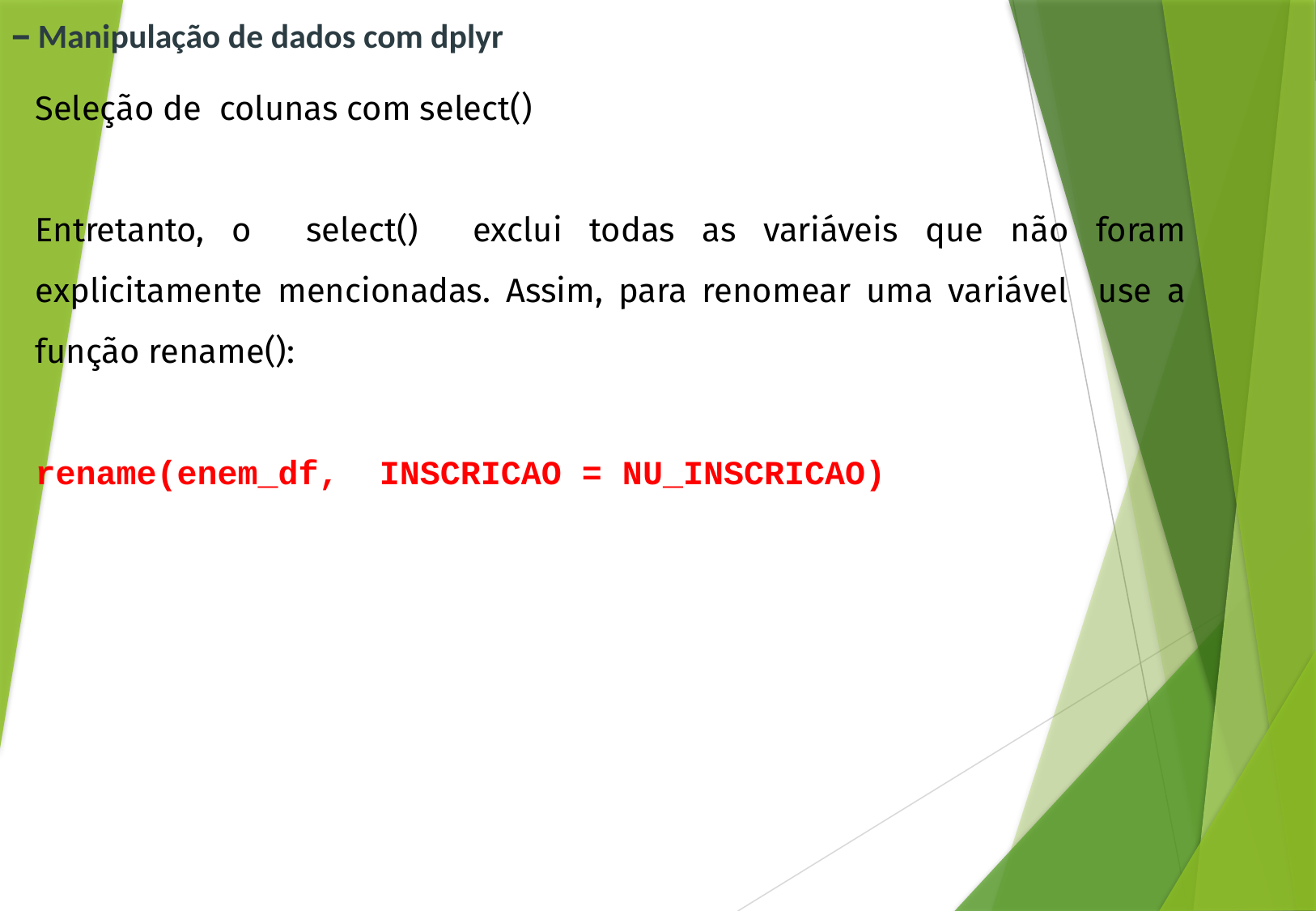

# – Manipulação de dados com dplyr
Seleção de  colunas com select()

Entretanto, o  select()  exclui todas as variáveis que não foram explicitamente mencionadas. Assim, para renomear uma variável  use a função rename():

rename(enem_df,  INSCRICAO = NU_INSCRICAO)